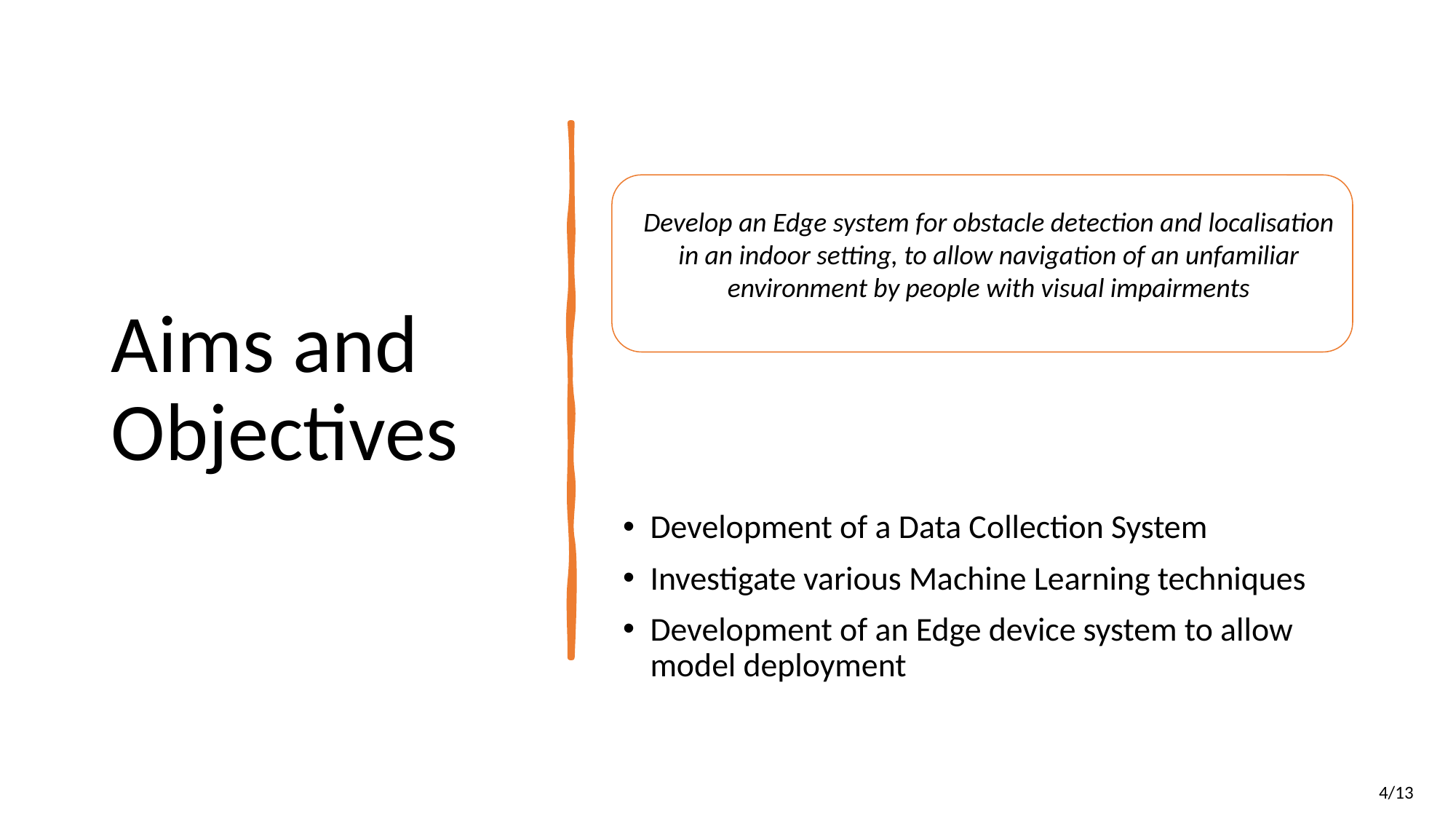

# Aims and Objectives

Develop an Edge system for obstacle detection and localisation in an indoor setting, to allow navigation of an unfamiliar environment by people with visual impairments

Development of a Data Collection System
Investigate various Machine Learning techniques
Development of an Edge device system to allow model deployment

4/13